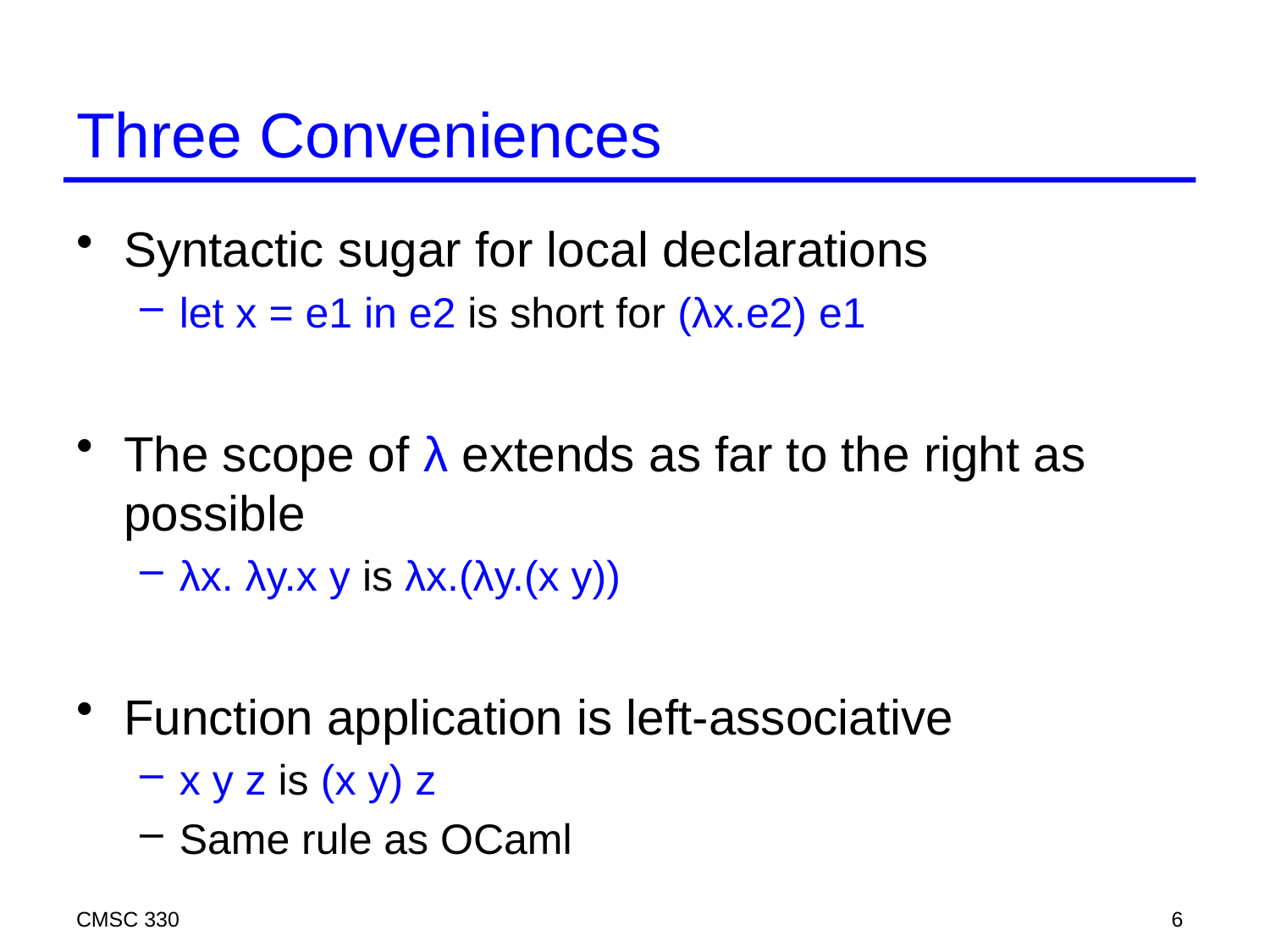

# Three Conveniences
Syntactic sugar for local declarations
let x = e1 in e2 is short for (λx.e2) e1

The scope of λ extends as far to the right as possible
λx. λy.x y is λx.(λy.(x y))

Function application is left-associative
x y z is (x y) z
Same rule as OCaml
CMSC 330
6